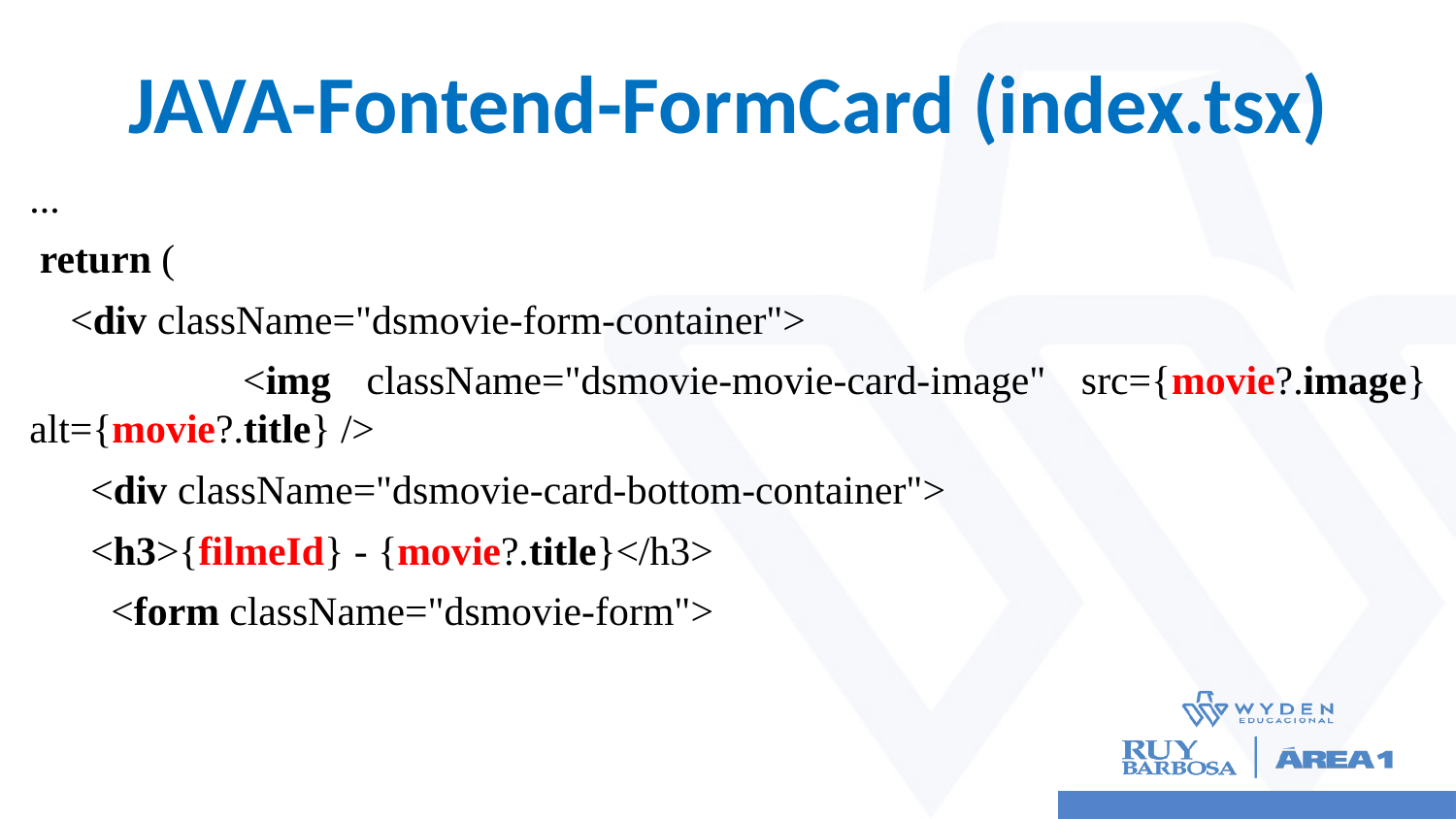

# JAVA-Fontend-FormCard (index.tsx)
...
 return (
    <div className="dsmovie-form-container">
      <img className="dsmovie-movie-card-image" src={movie?.image} alt={movie?.title} />
      <div className="dsmovie-card-bottom-container">
      <h3>{filmeId} - {movie?.title}</h3>
        <form className="dsmovie-form">